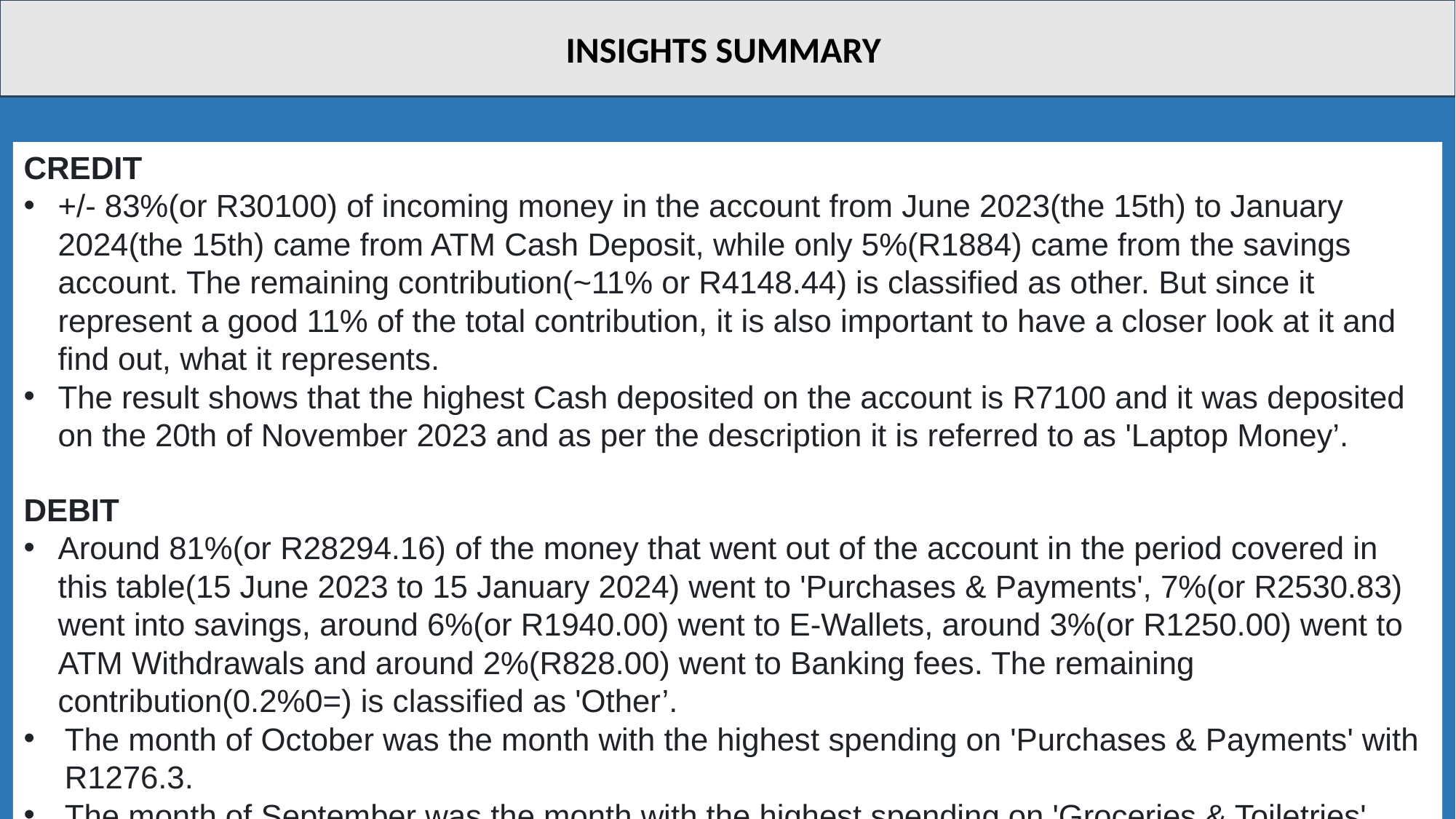

INSIGHTS SUMMARY
CREDIT
+/- 83%(or R30100) of incoming money in the account from June 2023(the 15th) to January 2024(the 15th) came from ATM Cash Deposit, while only 5%(R1884) came from the savings account. The remaining contribution(~11% or R4148.44) is classified as other. But since it represent a good 11% of the total contribution, it is also important to have a closer look at it and find out, what it represents.
The result shows that the highest Cash deposited on the account is R7100 and it was deposited on the 20th of November 2023 and as per the description it is referred to as 'Laptop Money’.

DEBIT
Around 81%(or R28294.16) of the money that went out of the account in the period covered in this table(15 June 2023 to 15 January 2024) went to 'Purchases & Payments', 7%(or R2530.83) went into savings, around 6%(or R1940.00) went to E-Wallets, around 3%(or R1250.00) went to ATM Withdrawals and around 2%(R828.00) went to Banking fees. The remaining contribution(0.2%0=) is classified as 'Other’.
The month of October was the month with the highest spending on 'Purchases & Payments' with R1276.3.
The month of September was the month with the highest spending on 'Groceries & Toiletries' with R728.45 while the month of July had the lowest amount spent on 'Groceries & Toiletries' with just R95.06